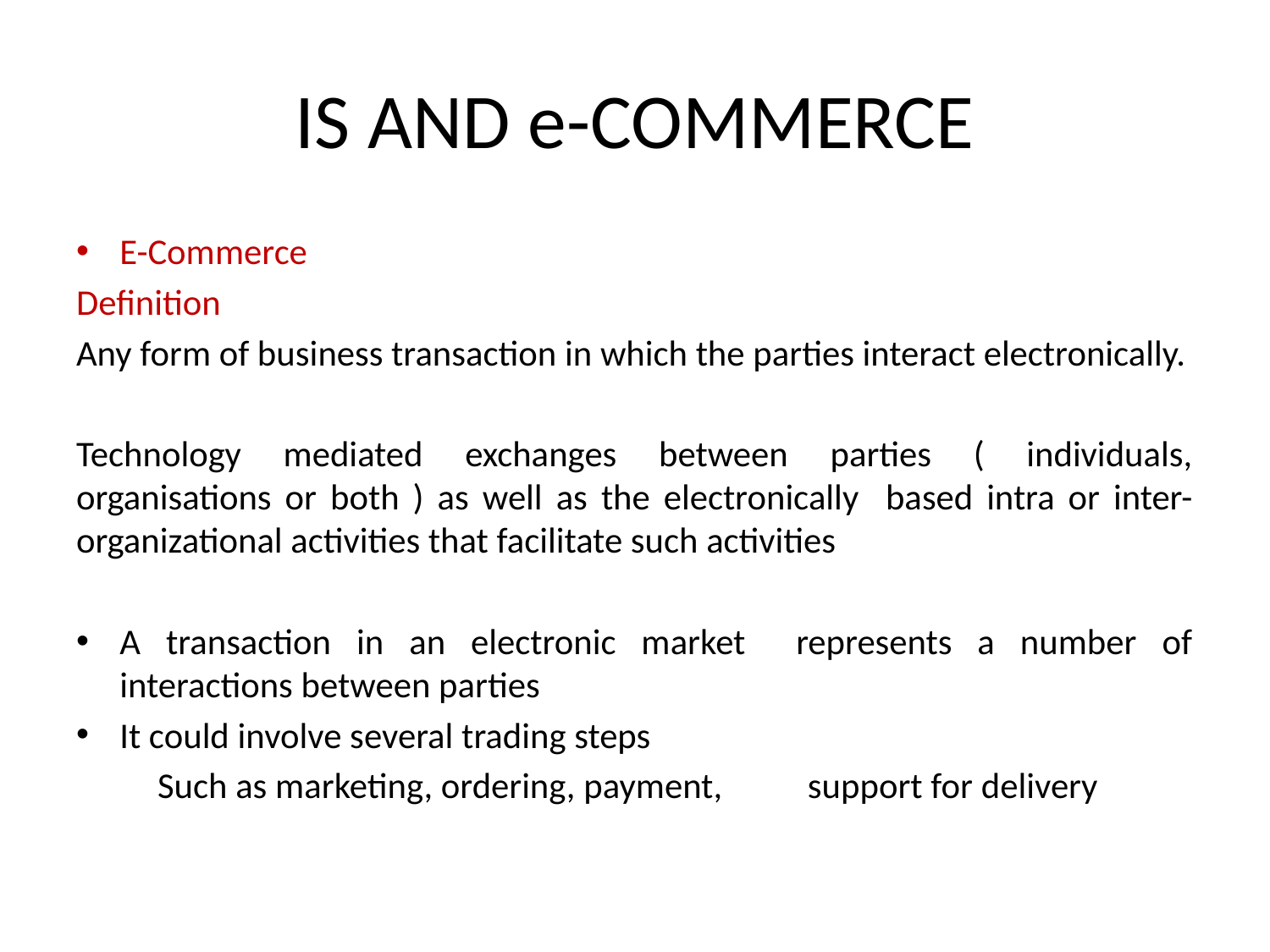

# IS AND e-COMMERCE
E-Commerce
Definition
Any form of business transaction in which the parties interact electronically.

Technology mediated exchanges between parties ( individuals, organisations or both ) as well as the electronically  based intra or inter-organizational activities that facilitate such activities

A transaction in an electronic market  represents a number of interactions between parties
It could involve several trading steps
	Such as marketing, ordering, payment, 	support for delivery